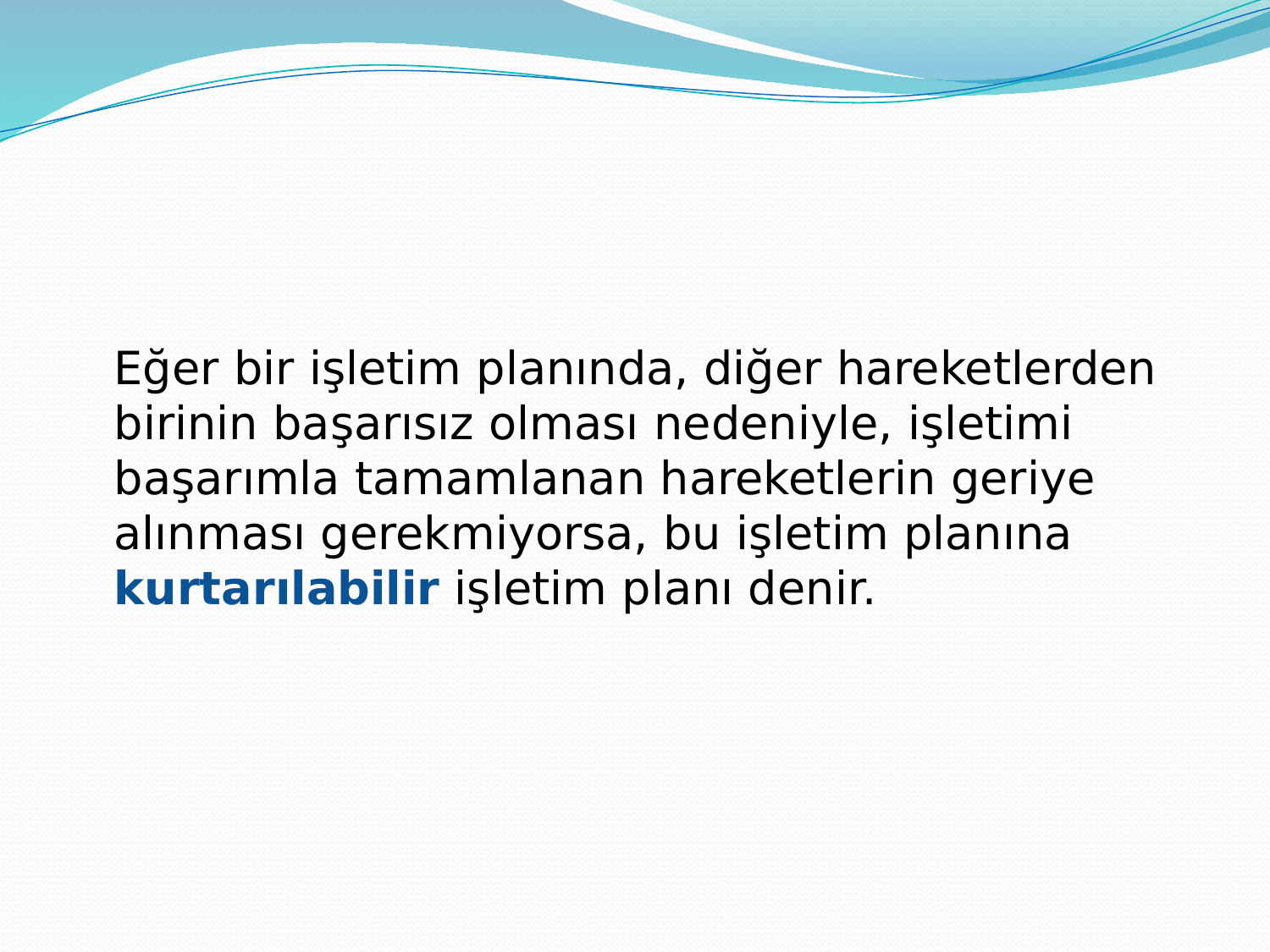

#

	Eğer bir işletim planında, diğer hareketlerden birinin başarısız olması nedeniyle, işletimi başarımla tamamlanan hareketlerin geriye alınması gerekmiyorsa, bu işletim planına kurtarılabilir işletim planı denir.